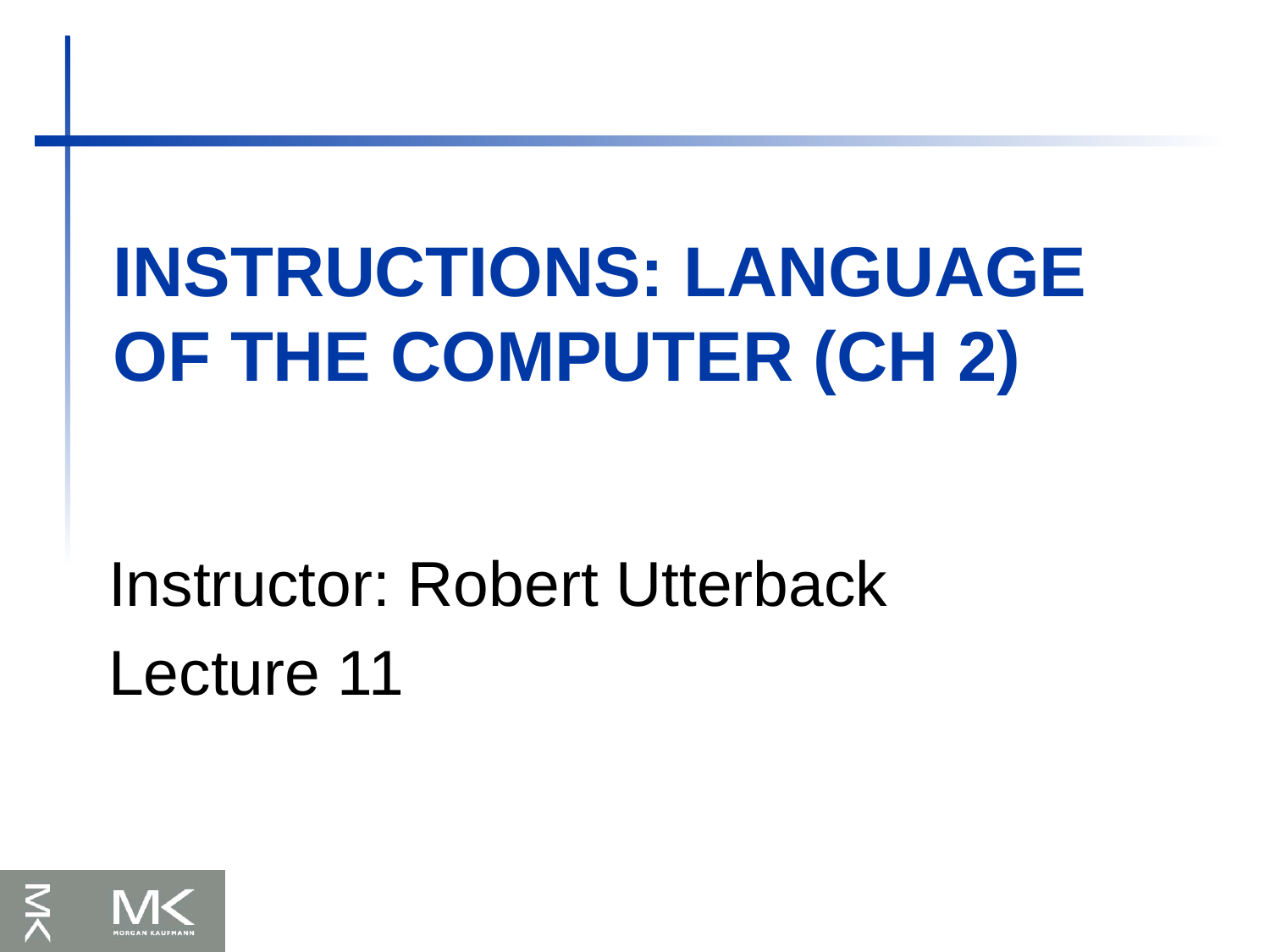

# Instructions: Language of the Computer (Ch 2)
Instructor: Robert Utterback
Lecture 11